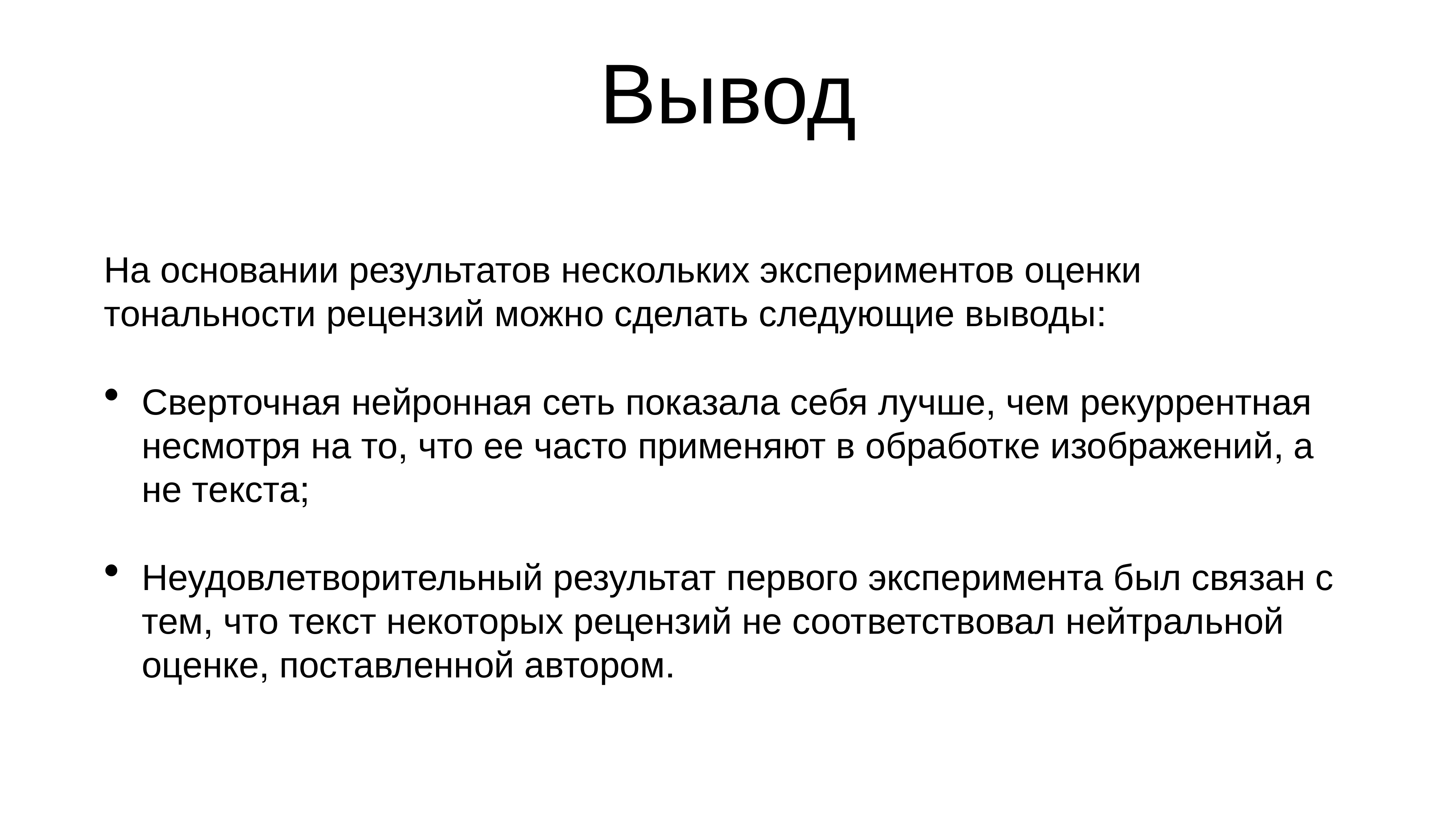

На основании результатов нескольких экспериментов оценки тональности рецензий можно сделать следующие выводы:
Сверточная нейронная сеть показала себя лучше, чем рекуррентная несмотря на то, что ее часто применяют в обработке изображений, а не текста;
Неудовлетворительный результат первого эксперимента был связан с тем, что текст некоторых рецензий не соответствовал нейтральной оценке, поставленной автором.
# Вывод